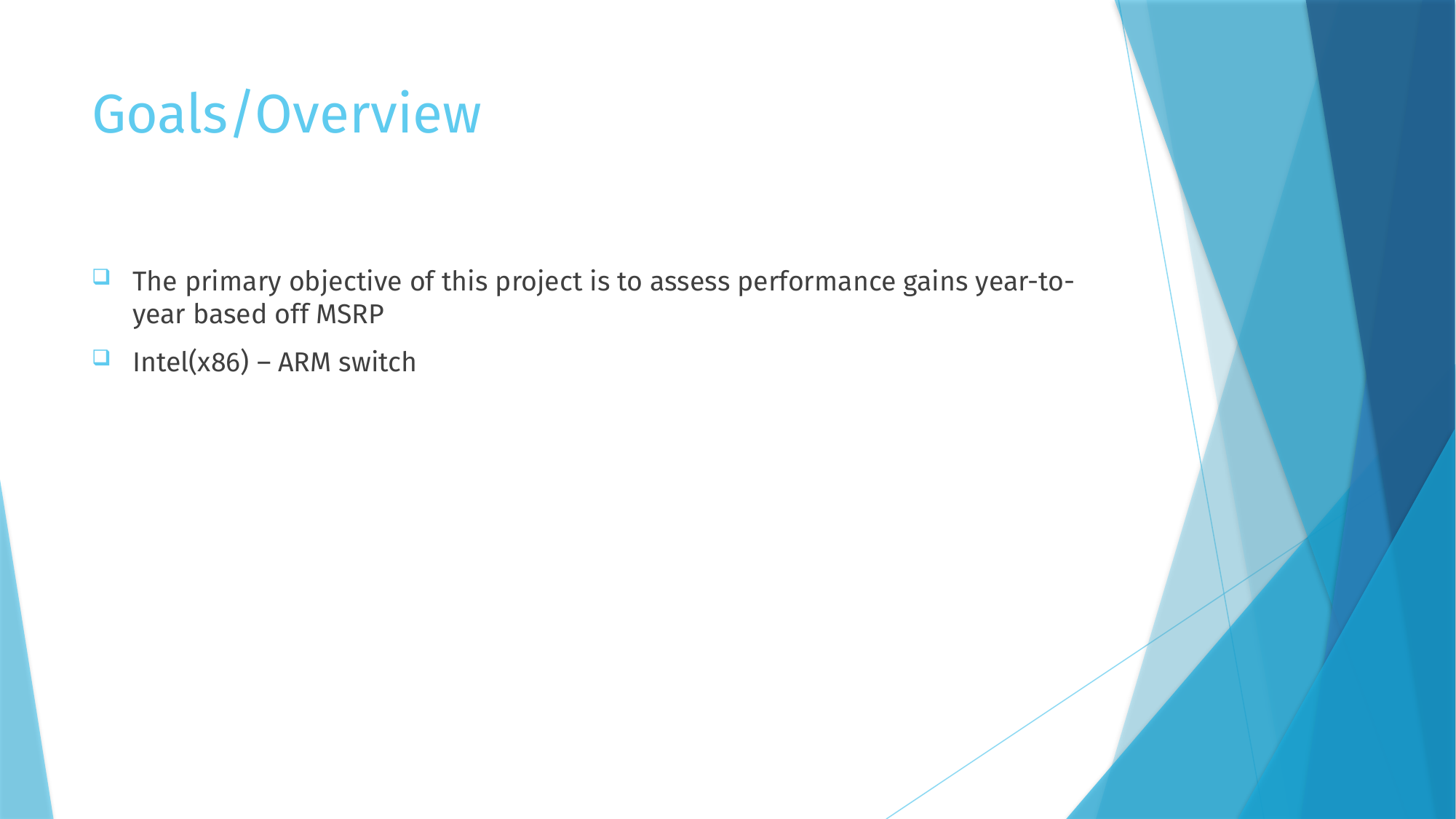

# Goals/Overview
The primary objective of this project is to assess performance gains year-to-year based off MSRP
Intel(x86) – ARM switch